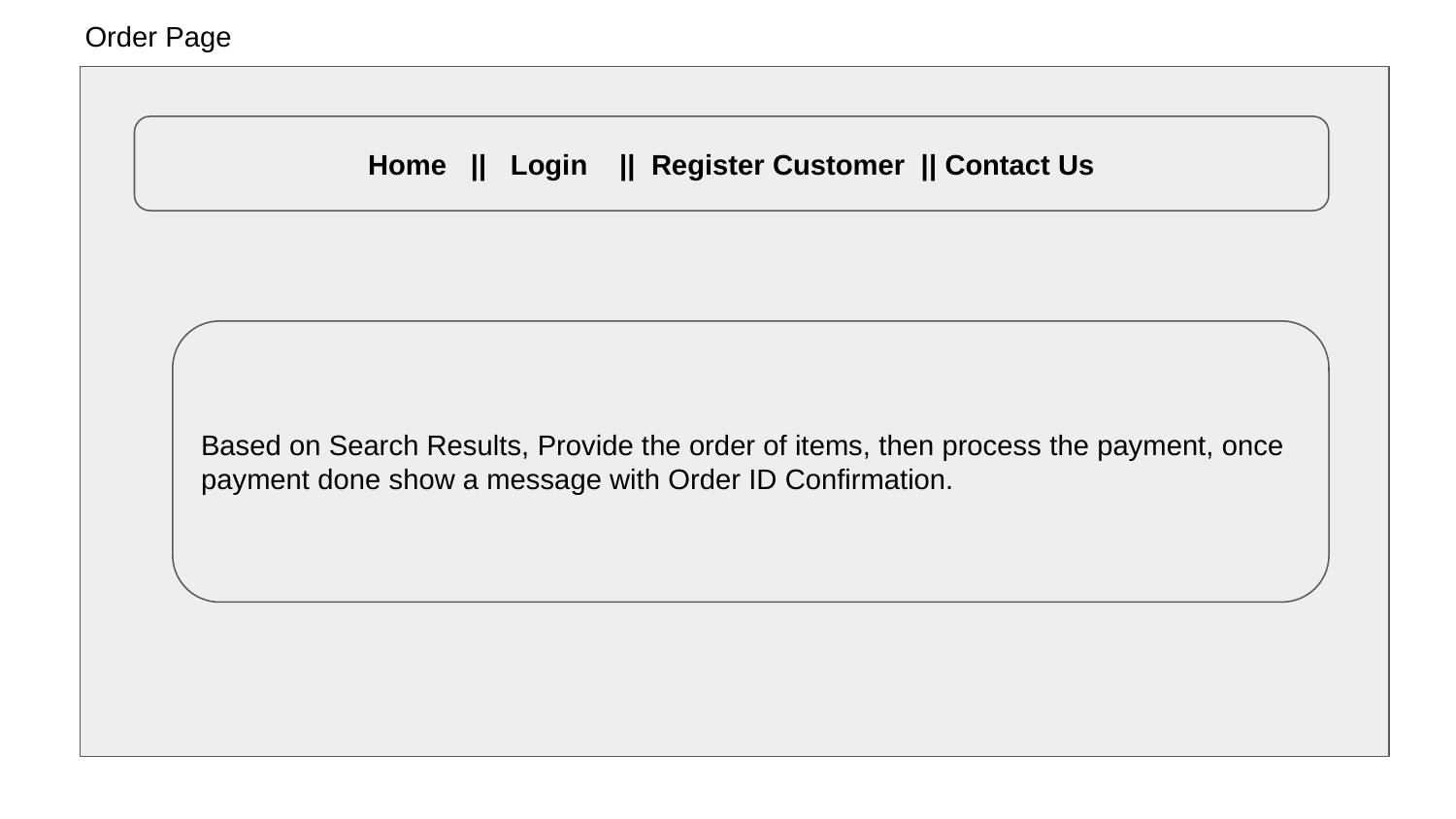

Order Page

Home   ||   Login    ||  Register Customer  || Contact Us
Based on Search Results, Provide the order of items, then process the payment, once payment done show a message with Order ID Confirmation.